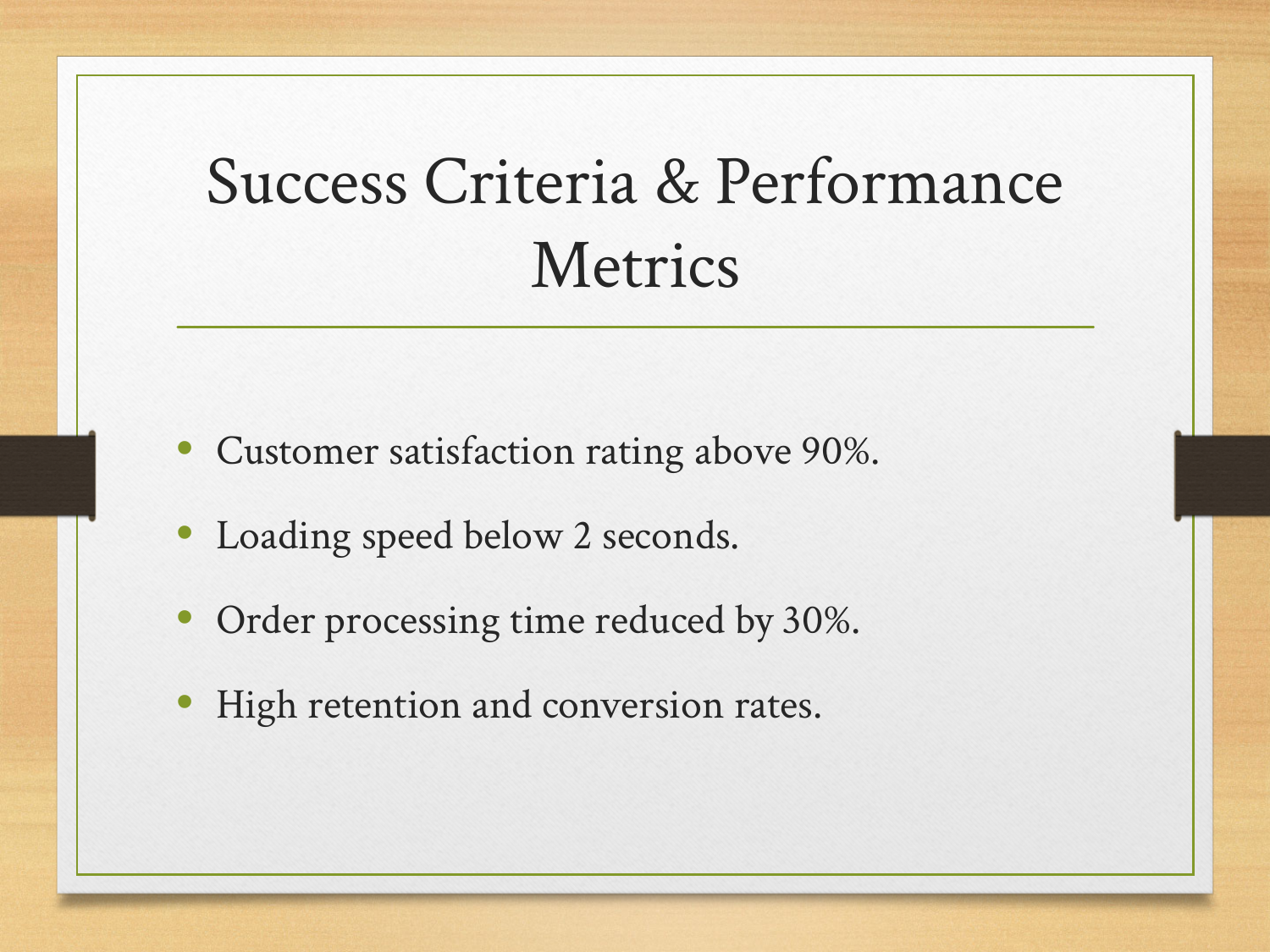

# Success Criteria & Performance Metrics

Customer satisfaction rating above 90%.
Loading speed below 2 seconds.
Order processing time reduced by 30%.
High retention and conversion rates.